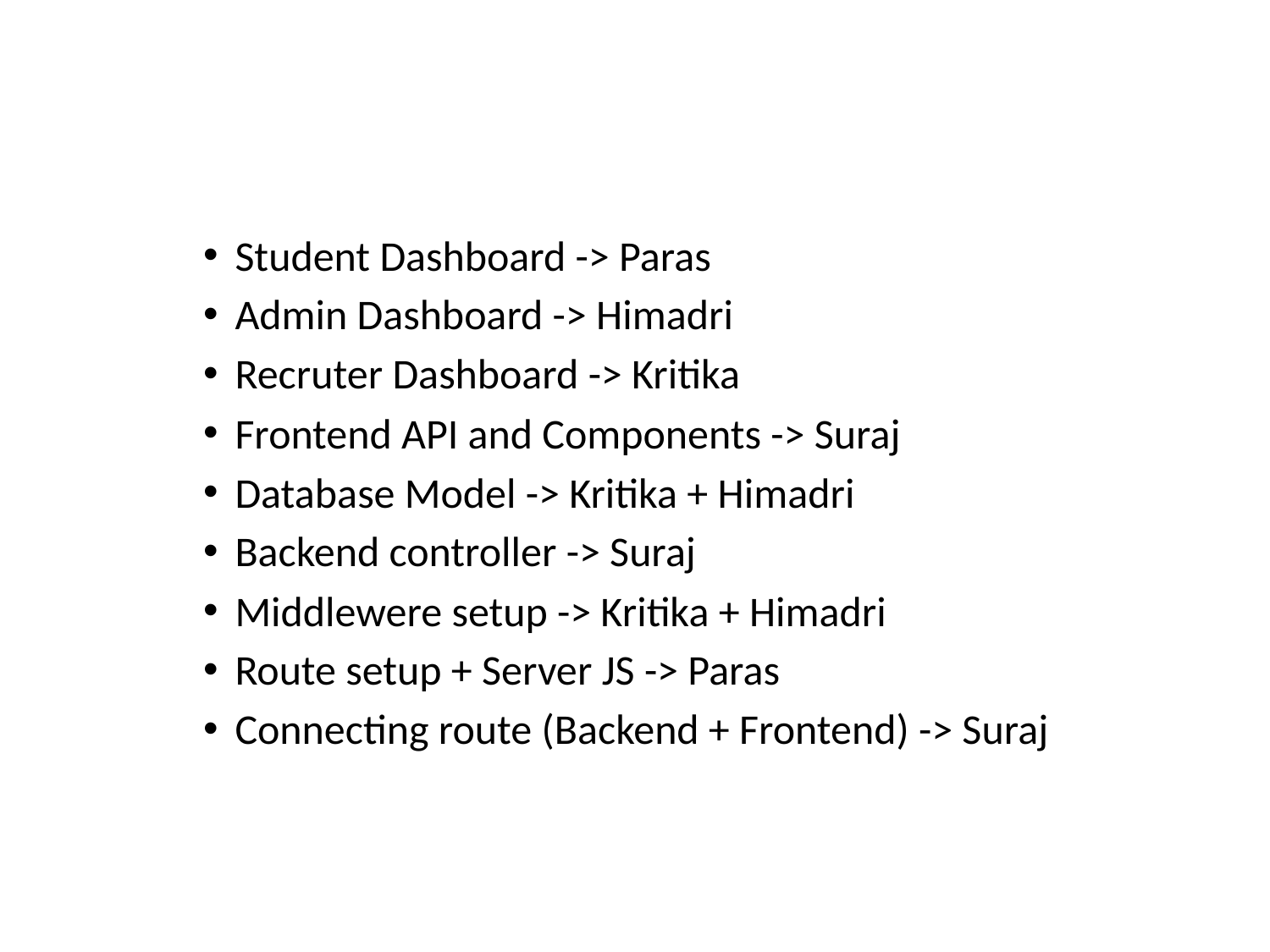

Student Dashboard -> Paras
Admin Dashboard -> Himadri
Recruter Dashboard -> Kritika
Frontend API and Components -> Suraj
Database Model -> Kritika + Himadri
Backend controller -> Suraj
Middlewere setup -> Kritika + Himadri
Route setup + Server JS -> Paras
Connecting route (Backend + Frontend) -> Suraj